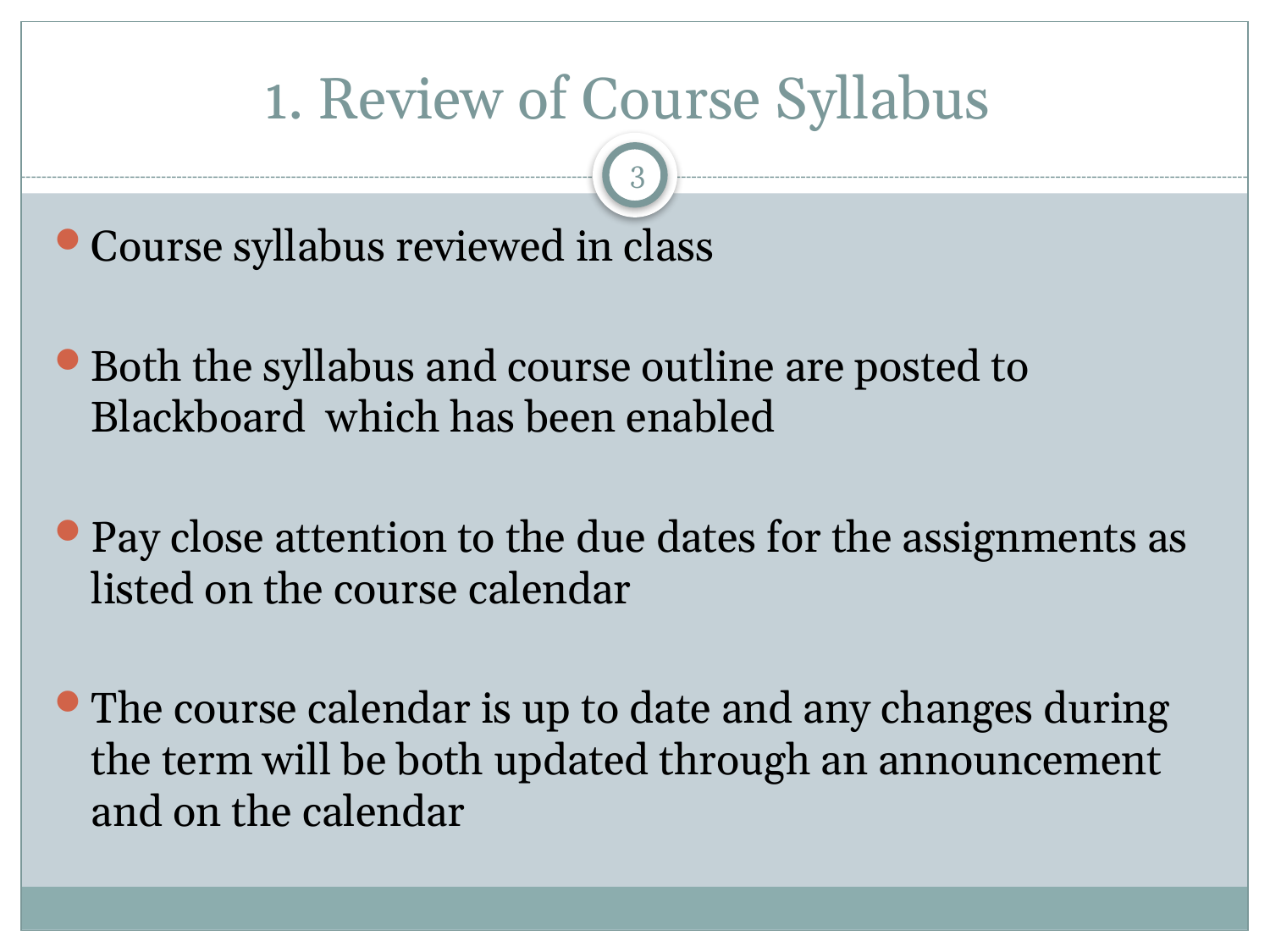

# 1. Review of Course Syllabus
3
Course syllabus reviewed in class

Both the syllabus and course outline are posted to Blackboard  which has been enabled

Pay close attention to the due dates for the assignments as listed on the course calendar

The course calendar is up to date and any changes during the term will be both updated through an announcement and on the calendar